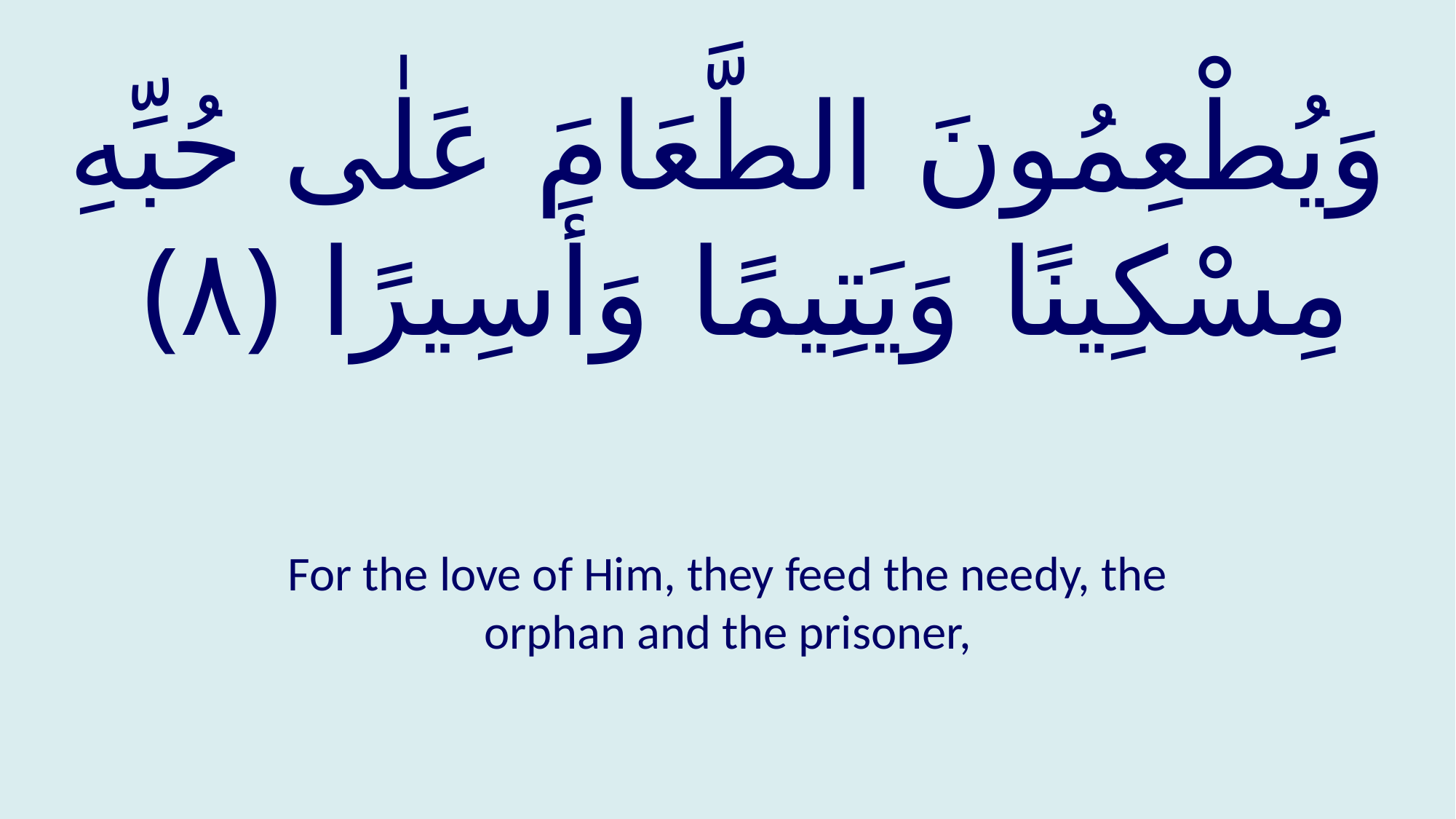

# وَيُطْعِمُونَ الطَّعَامَ عَلٰى حُبِّهِ مِسْكِينًا وَيَتِيمًا وَأَسِيرًا ‎﴿٨﴾‏
For the love of Him, they feed the needy, the orphan and the prisoner,